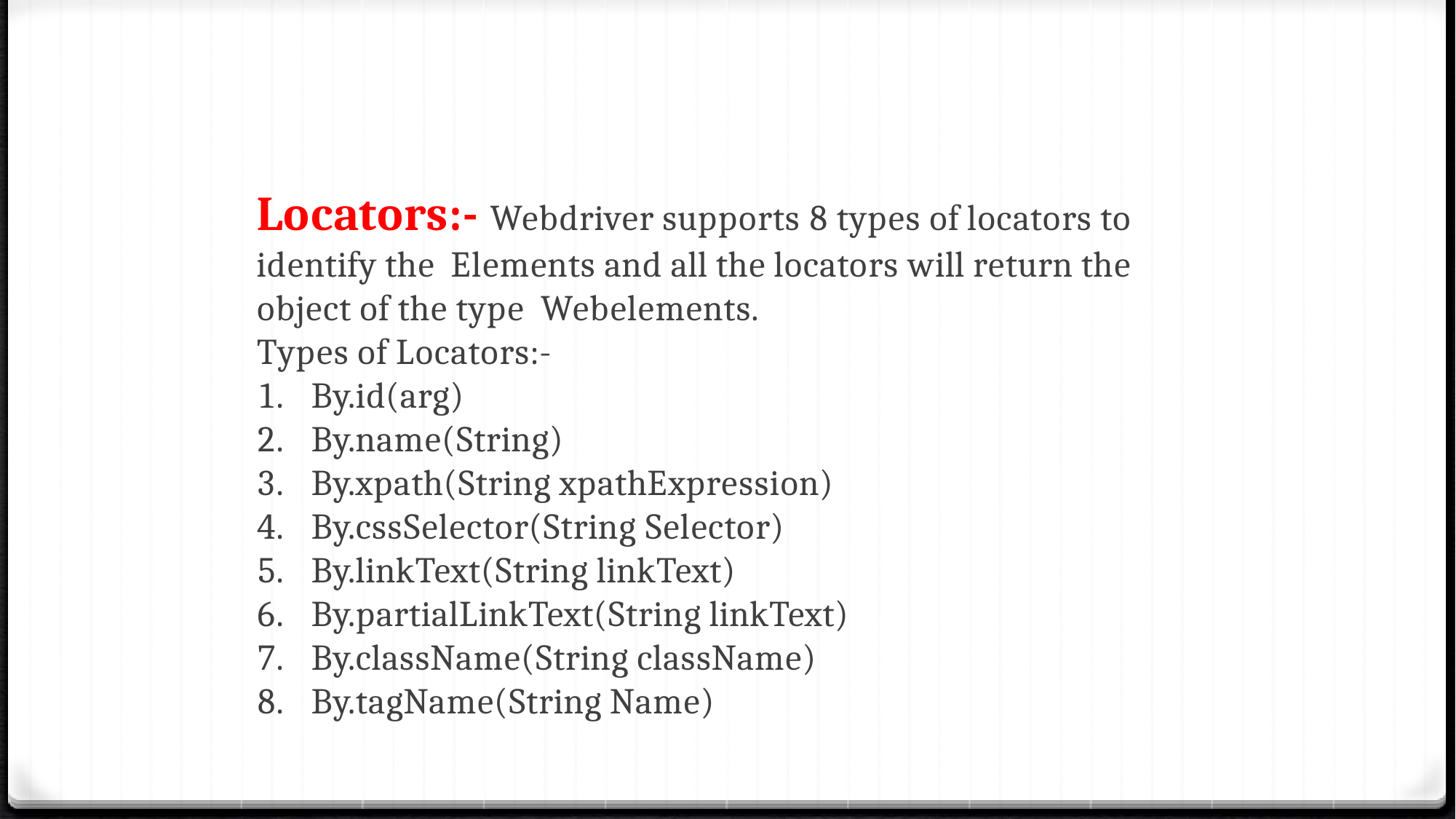

#
Locators:- Webdriver supports 8 types of locators to identify the  Elements and all the locators will return the object of the type  Webelements.
Types of Locators:-
By.id(arg)
By.name(String)
By.xpath(String xpathExpression)
By.cssSelector(String Selector)
By.linkText(String linkText)
By.partialLinkText(String linkText)
By.className(String className)
By.tagName(String Name)